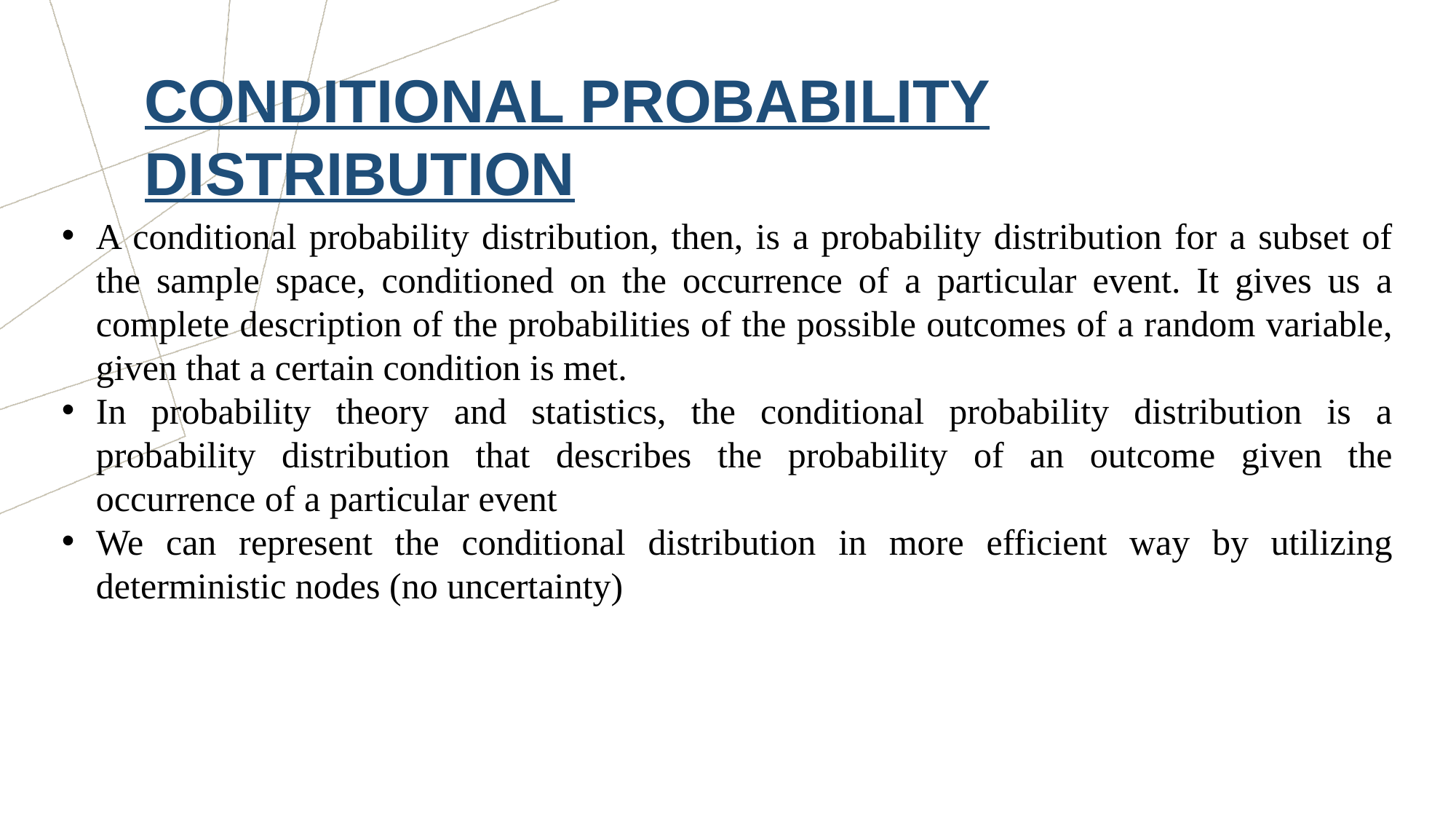

CONDITIONAL PROBABILITY DISTRIBUTION
A conditional probability distribution, then, is a probability distribution for a subset of the sample space, conditioned on the occurrence of a particular event. It gives us a complete description of the probabilities of the possible outcomes of a random variable, given that a certain condition is met.
In probability theory and statistics, the conditional probability distribution is a probability distribution that describes the probability of an outcome given the occurrence of a particular event
We can represent the conditional distribution in more efficient way by utilizing deterministic nodes (no uncertainty)